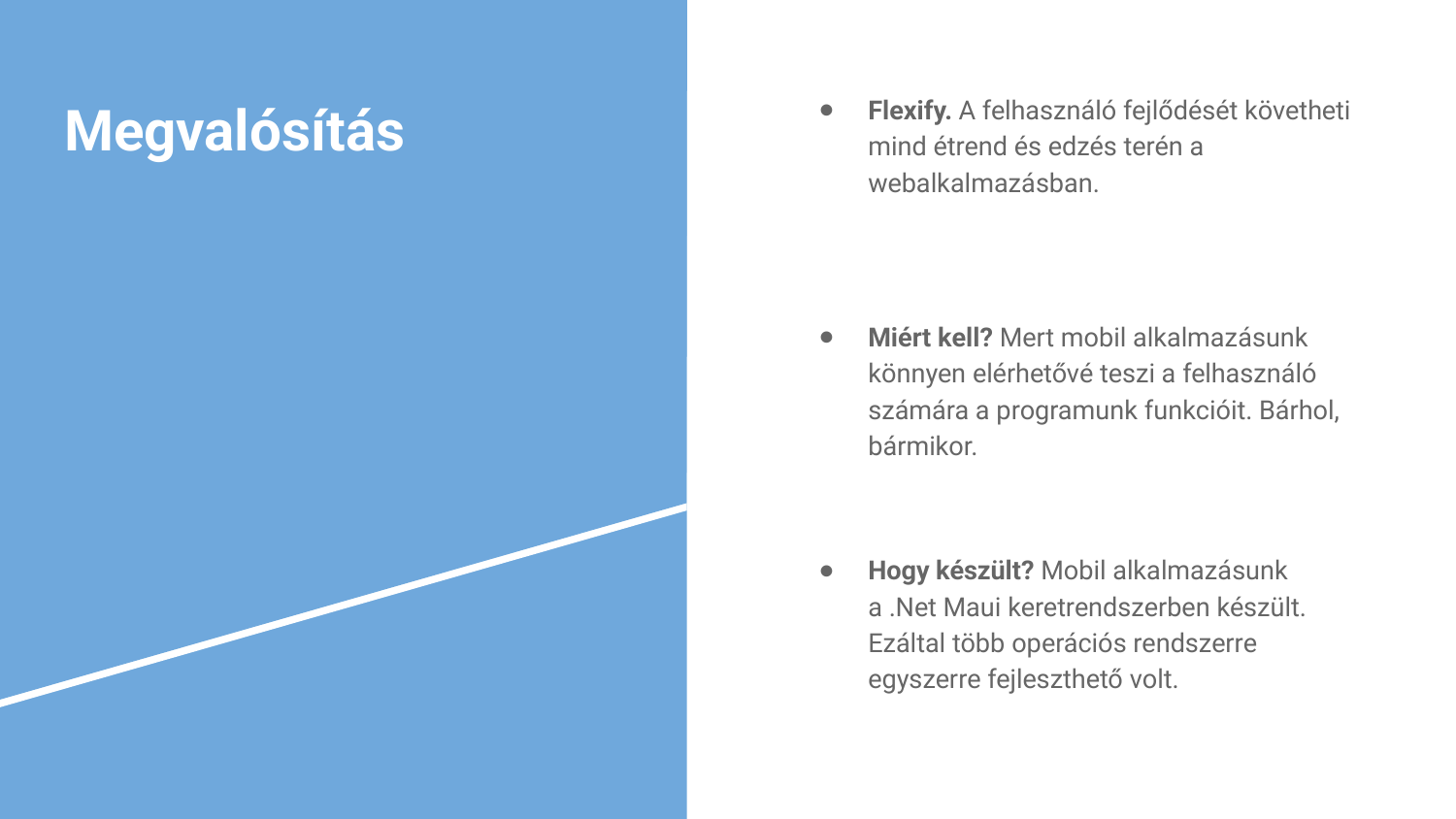

Flexify. A felhasználó fejlődését követheti mind étrend és edzés terén a webalkalmazásban.
# Megvalósítás
Miért kell? Mert mobil alkalmazásunk könnyen elérhetővé teszi a felhasználó számára a programunk funkcióit. Bárhol, bármikor.
Hogy készült? Mobil alkalmazásunk a .Net Maui keretrendszerben készült. Ezáltal több operációs rendszerre egyszerre fejleszthető volt.